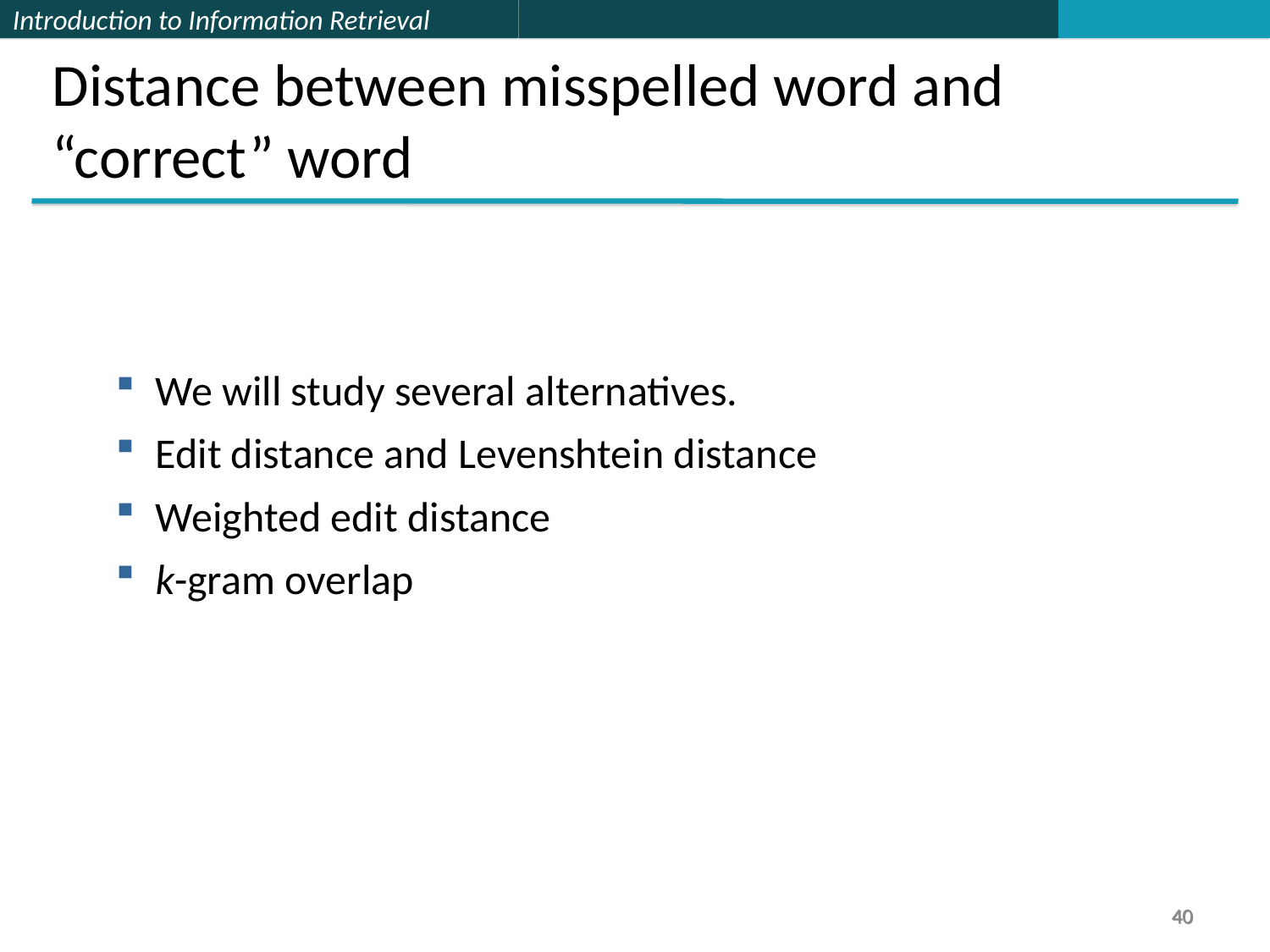

Distance between misspelled word and “correct” word
We will study several alternatives.
Edit distance and Levenshtein distance
Weighted edit distance
k-gram overlap
40
40